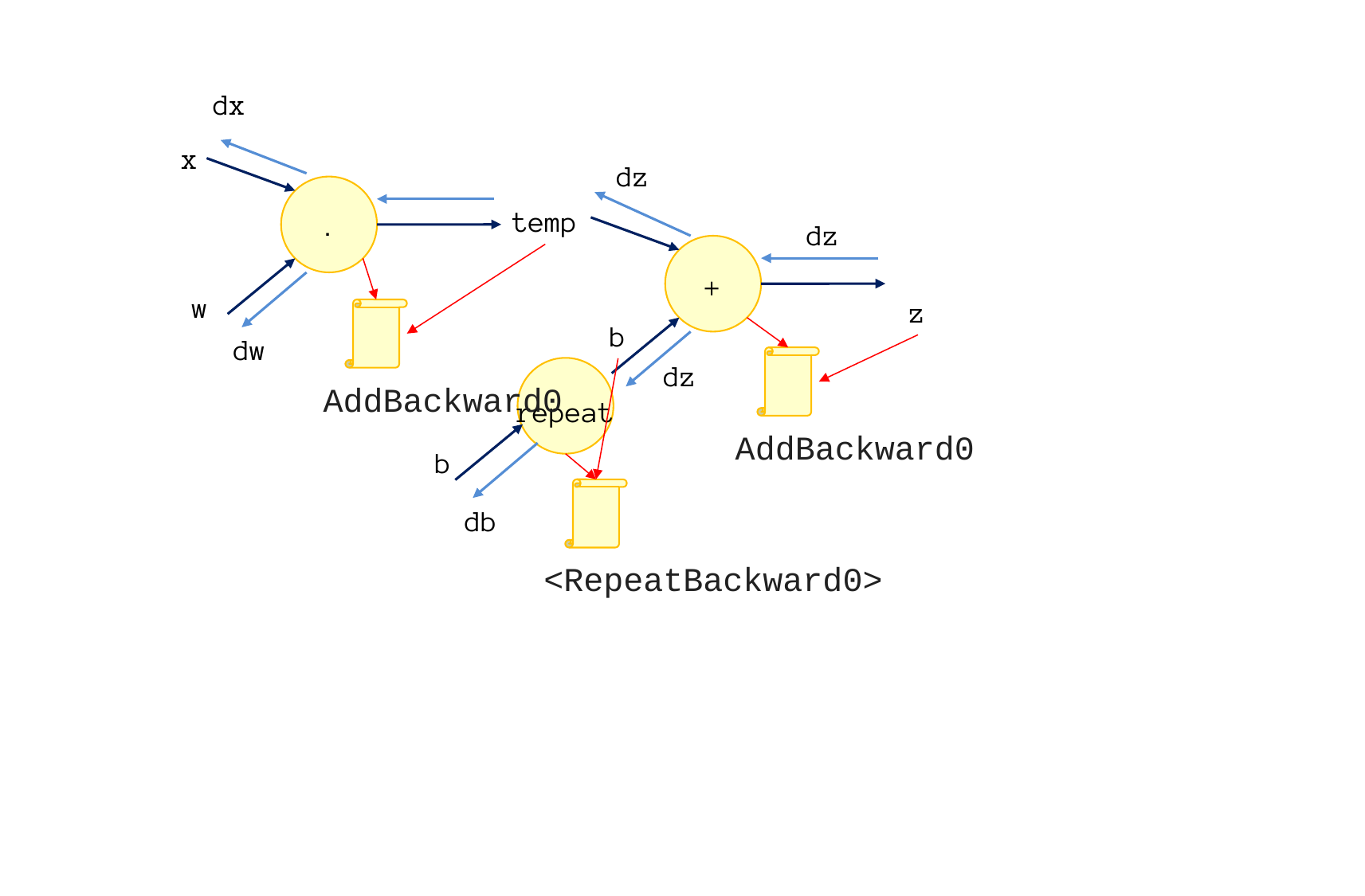

dx
x
dz
.
temp
dz
+
w
z

b
dw
dz

AddBackward0
repeat
AddBackward0
b

db
<RepeatBackward0>